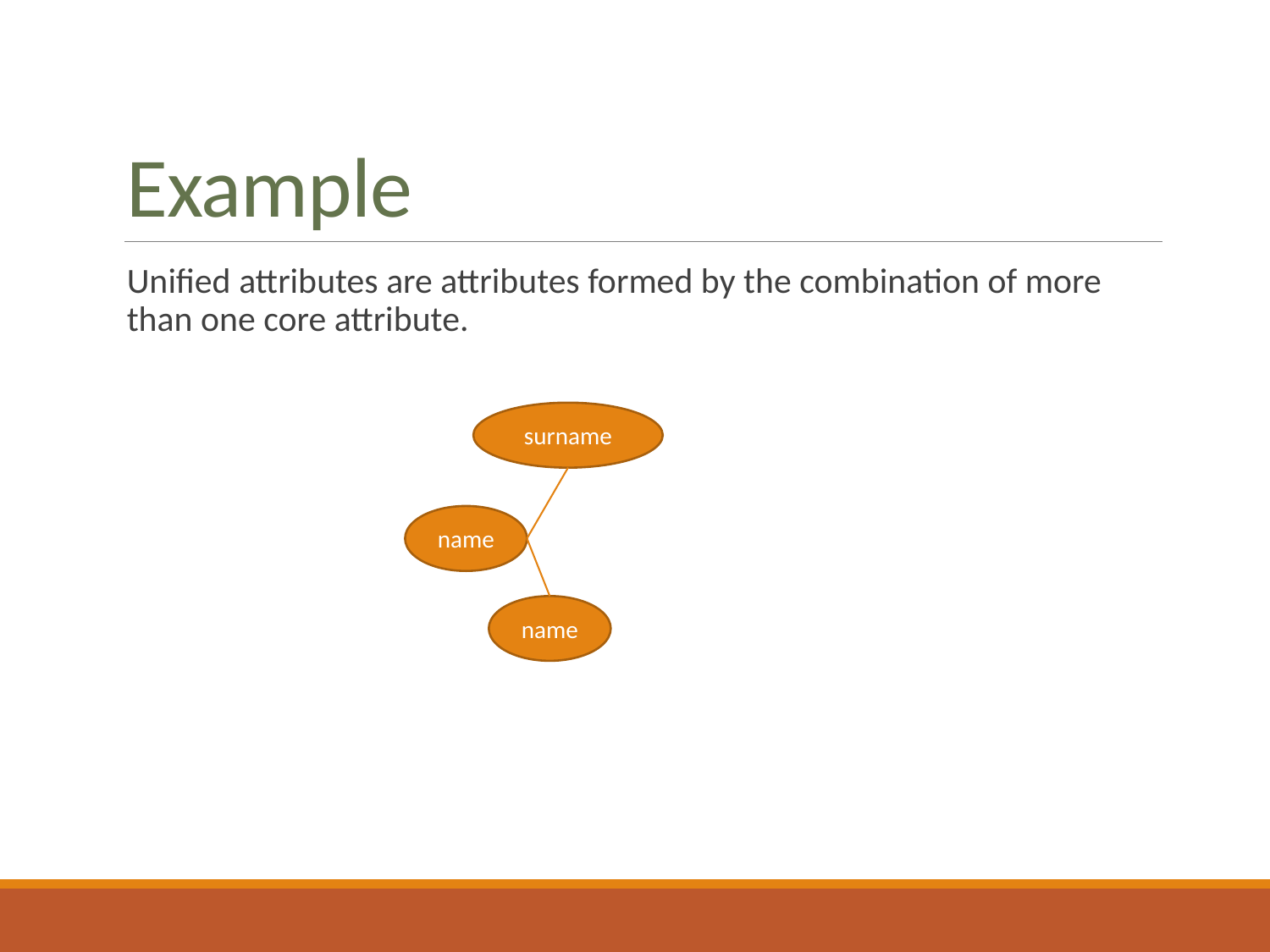

# Example
Unified attributes are attributes formed by the combination of more than one core attribute.
surname
name
name